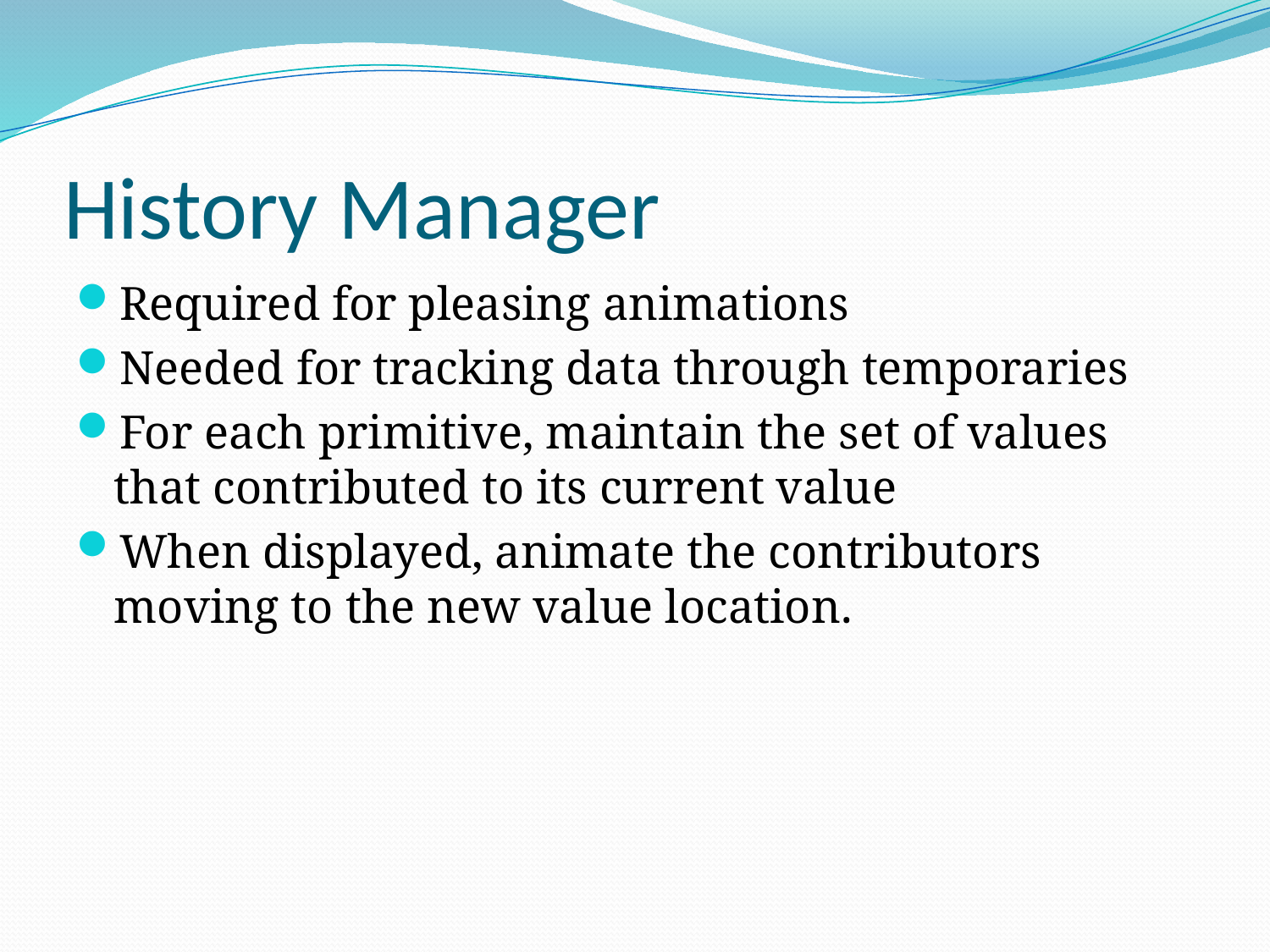

# History Manager
Required for pleasing animations
Needed for tracking data through temporaries
For each primitive, maintain the set of values that contributed to its current value
When displayed, animate the contributors moving to the new value location.